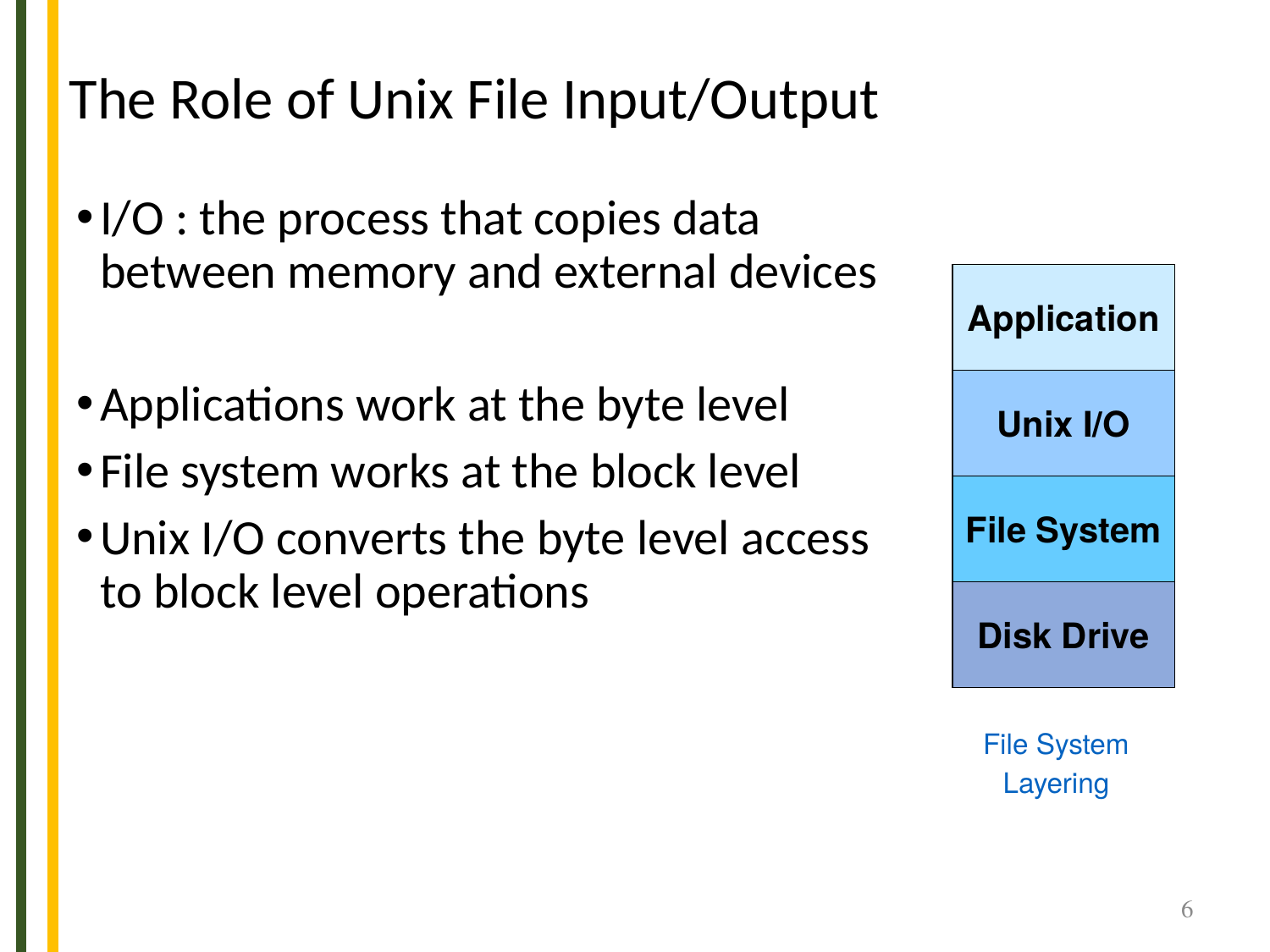

# The Role of Unix File Input/Output
I/O : the process that copies data between memory and external devices

Applications work at the byte level
File system works at the block level
Unix I/O converts the byte level access to block level operations

Application
Unix I/O
File System
Disk Drive
File System
Layering
6